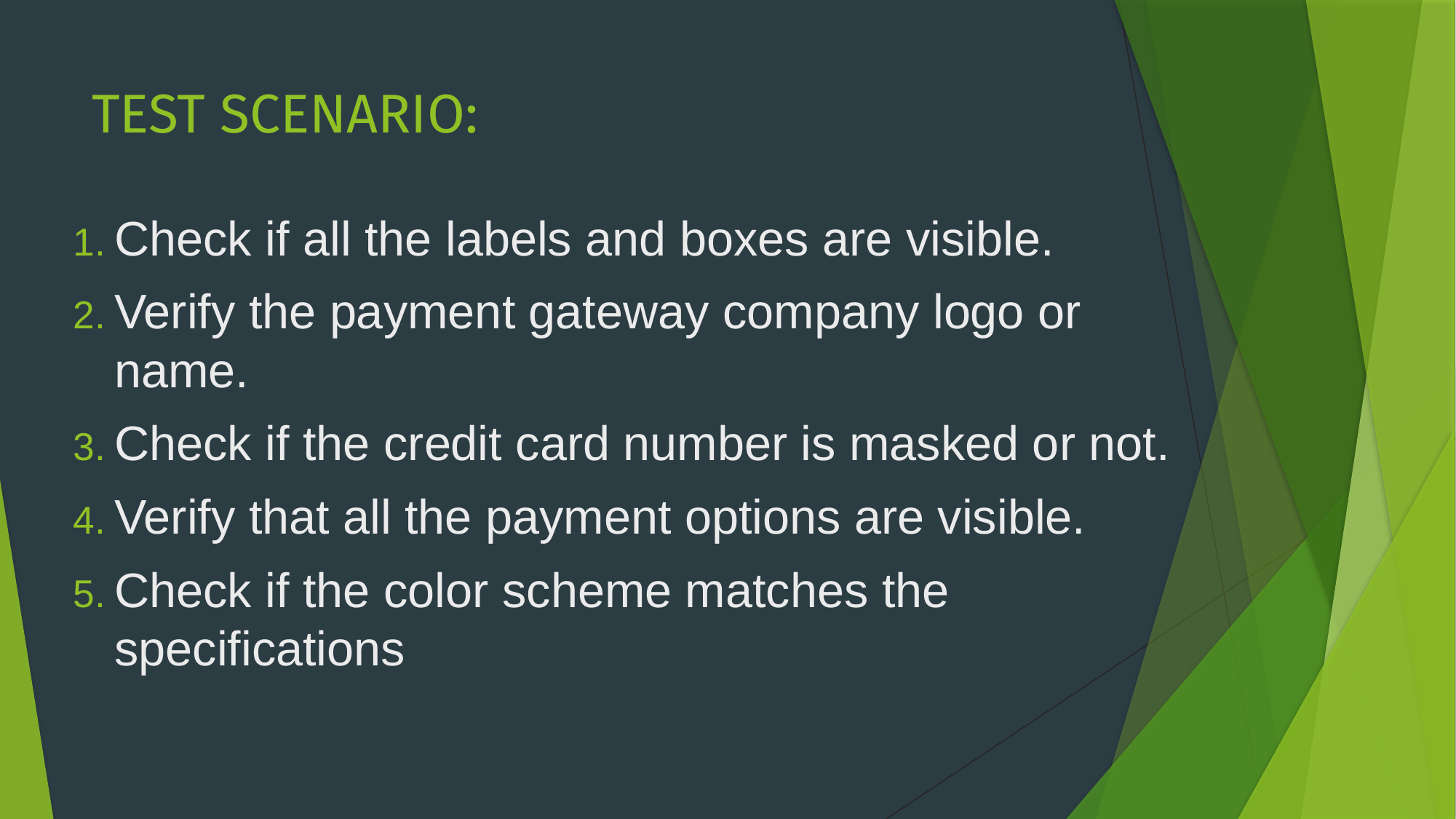

# TEST SCENARIO:
Check if all the labels and boxes are visible.
Verify the payment gateway company logo or name.
Check if the credit card number is masked or not.
Verify that all the payment options are visible.
Check if the color scheme matches the specifications